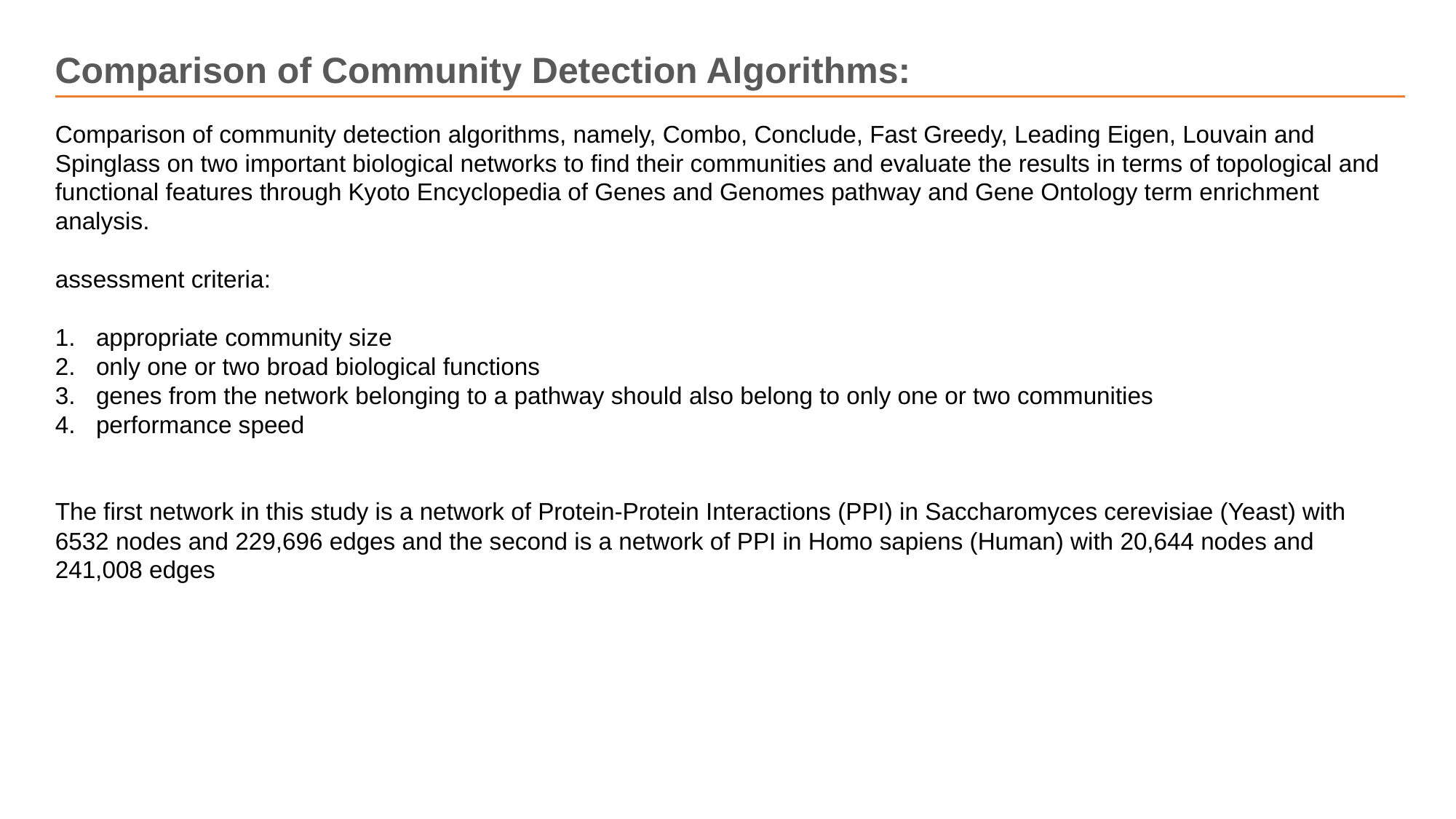

Comparison of Community Detection Algorithms:
Comparison of community detection algorithms, namely, Combo, Conclude, Fast Greedy, Leading Eigen, Louvain and Spinglass on two important biological networks to find their communities and evaluate the results in terms of topological and functional features through Kyoto Encyclopedia of Genes and Genomes pathway and Gene Ontology term enrichment analysis.

assessment criteria:

appropriate community size
only one or two broad biological functions
genes from the network belonging to a pathway should also belong to only one or two communities
performance speed

The first network in this study is a network of Protein-Protein Interactions (PPI) in Saccharomyces cerevisiae (Yeast) with 6532 nodes and 229,696 edges and the second is a network of PPI in Homo sapiens (Human) with 20,644 nodes and 241,008 edges